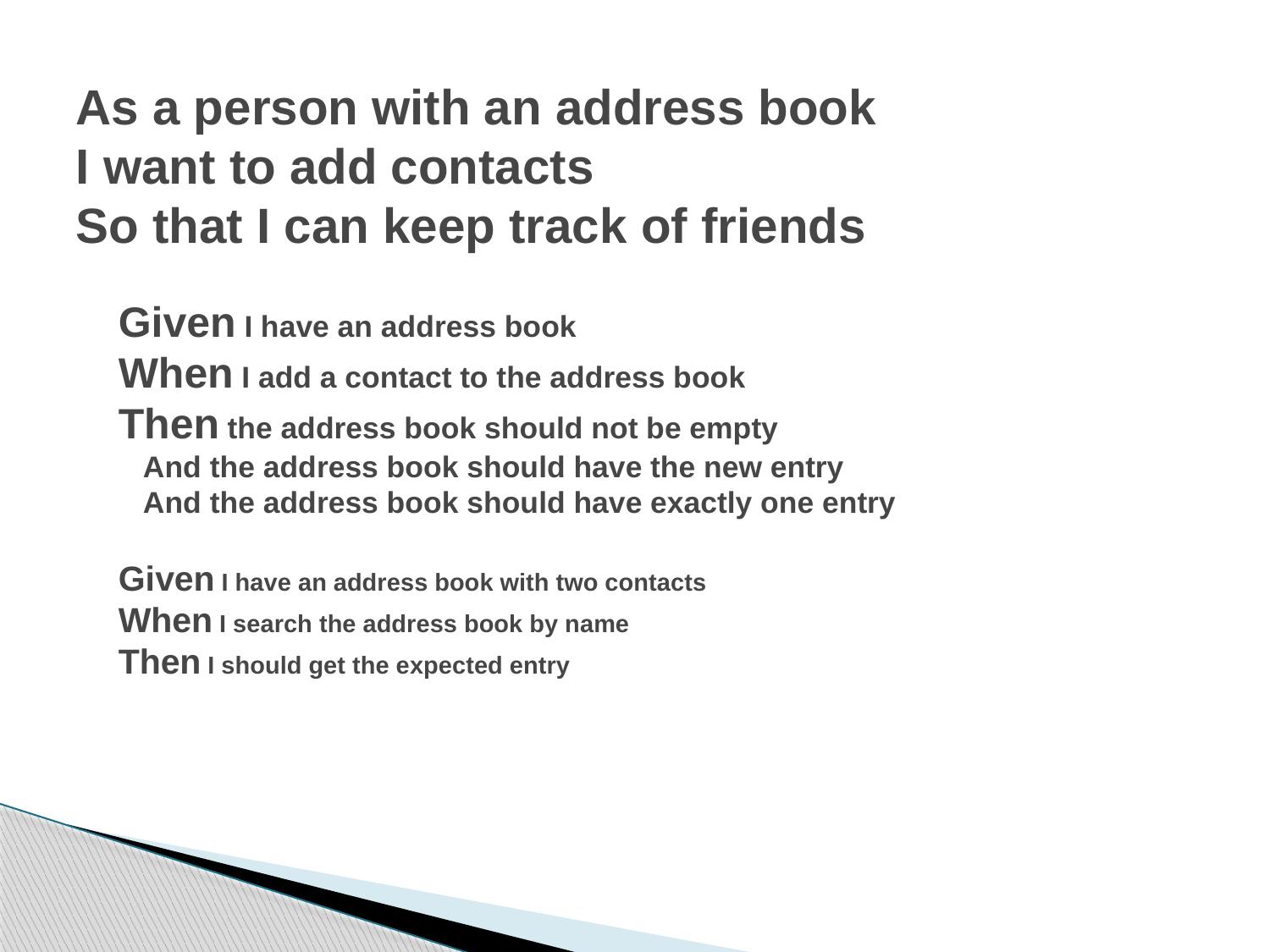

# As a person with an address book I want to add contacts So that I can keep track of friends
Given I have an address book
When I add a contact to the address book
Then the address book should not be empty
   And the address book should have the new entry
   And the address book should have exactly one entry
Given I have an address book with two contacts
When I search the address book by name
Then I should get the expected entry